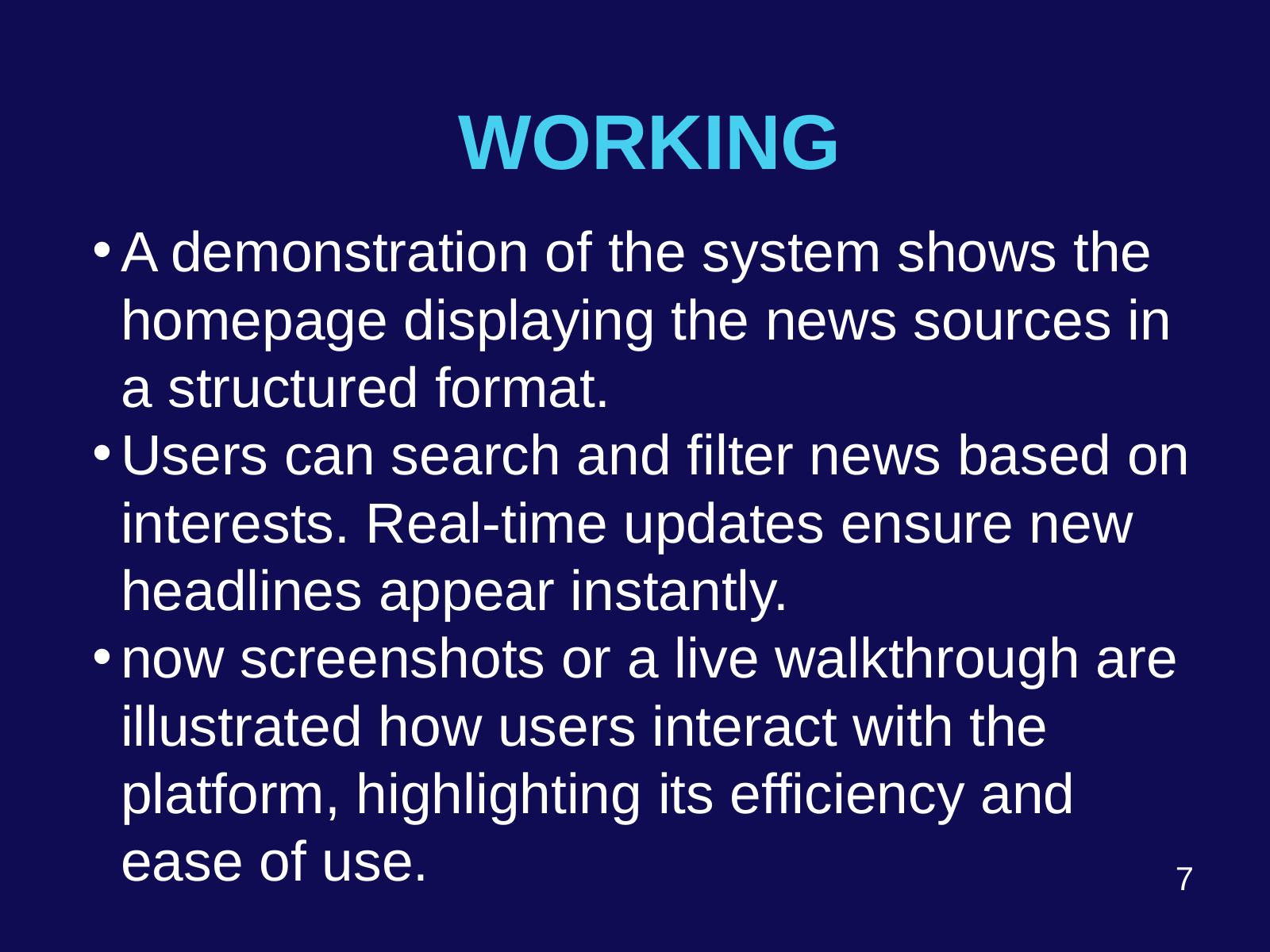

WORKING

A demonstration of the system shows the homepage displaying the news sources in a structured format.
Users can search and filter news based on interests. Real-time updates ensure new headlines appear instantly.
now screenshots or a live walkthrough are illustrated how users interact with the platform, highlighting its efficiency and ease of use.
7